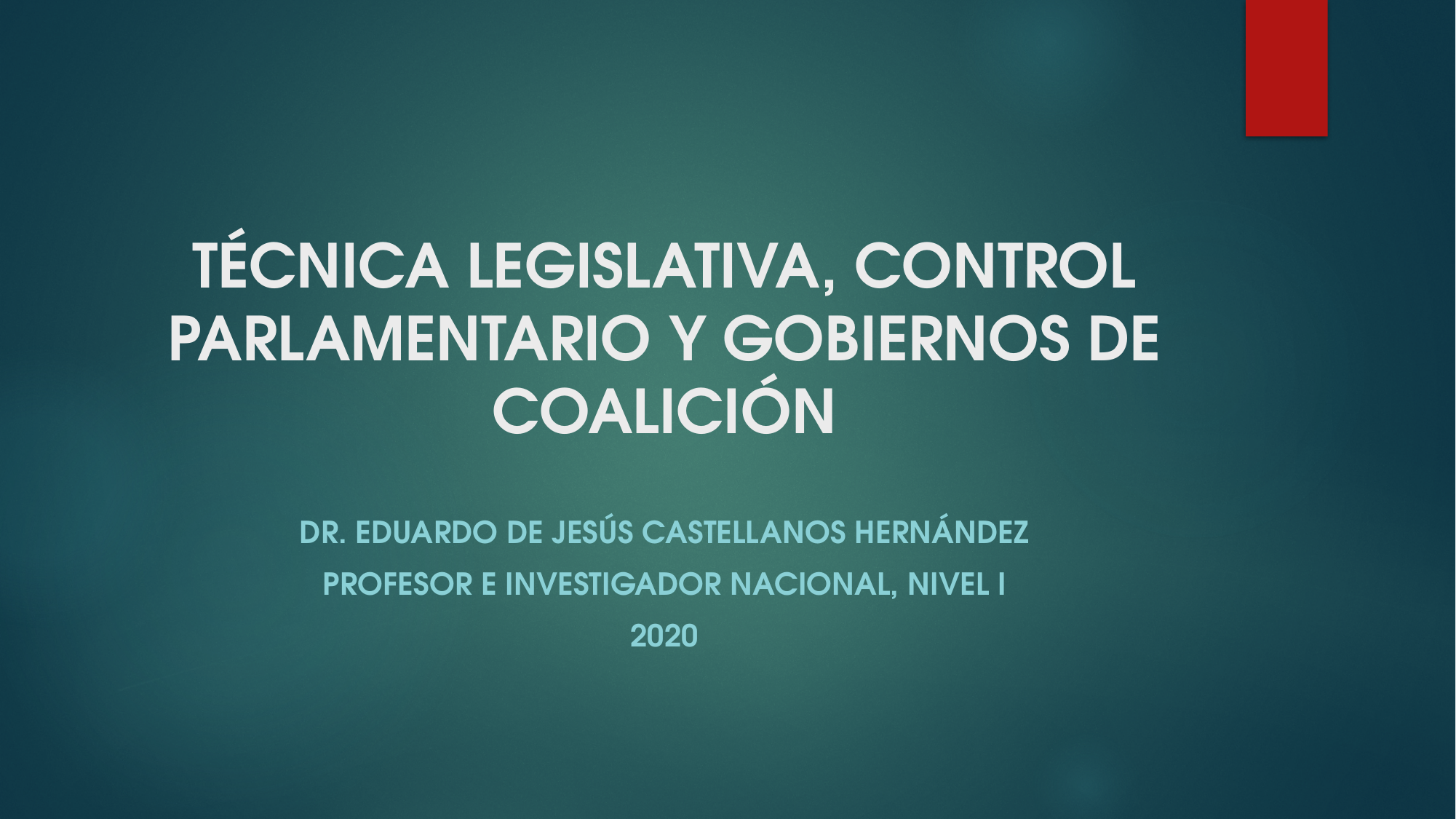

# TÉCNICA LEGISLATIVA, CONTROL PARLAMENTARIO Y GOBIERNOS DE COALICIÓN

Dr. Eduardo de Jesús Castellanos Hernández
Profesor e Investigador Nacional, Nivel I
2020